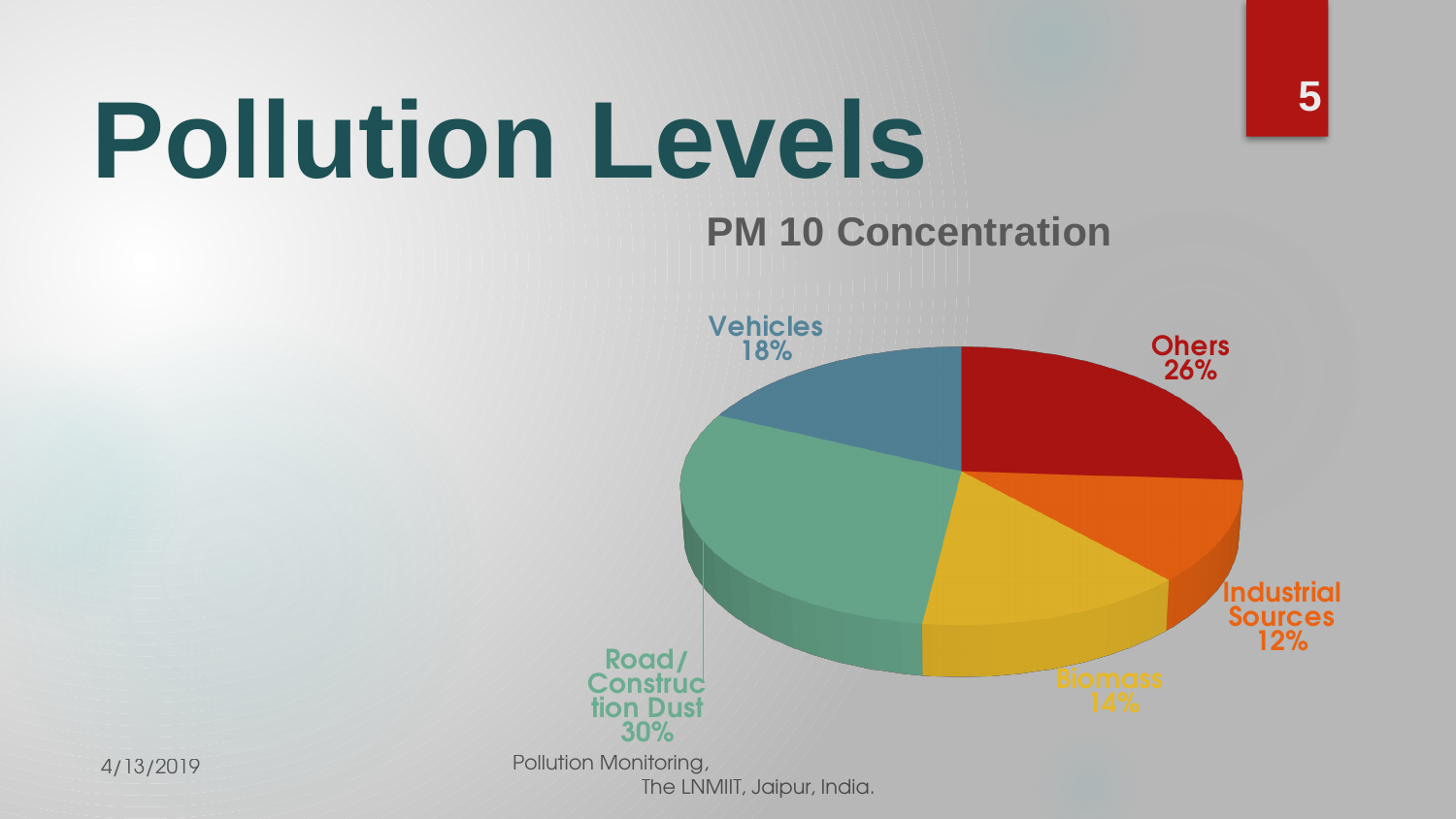

5
# Pollution Levels

[unsupported chart]

4/13/2019
Pollution Monitoring,                                                      The LNMIIT, Jaipur, India.